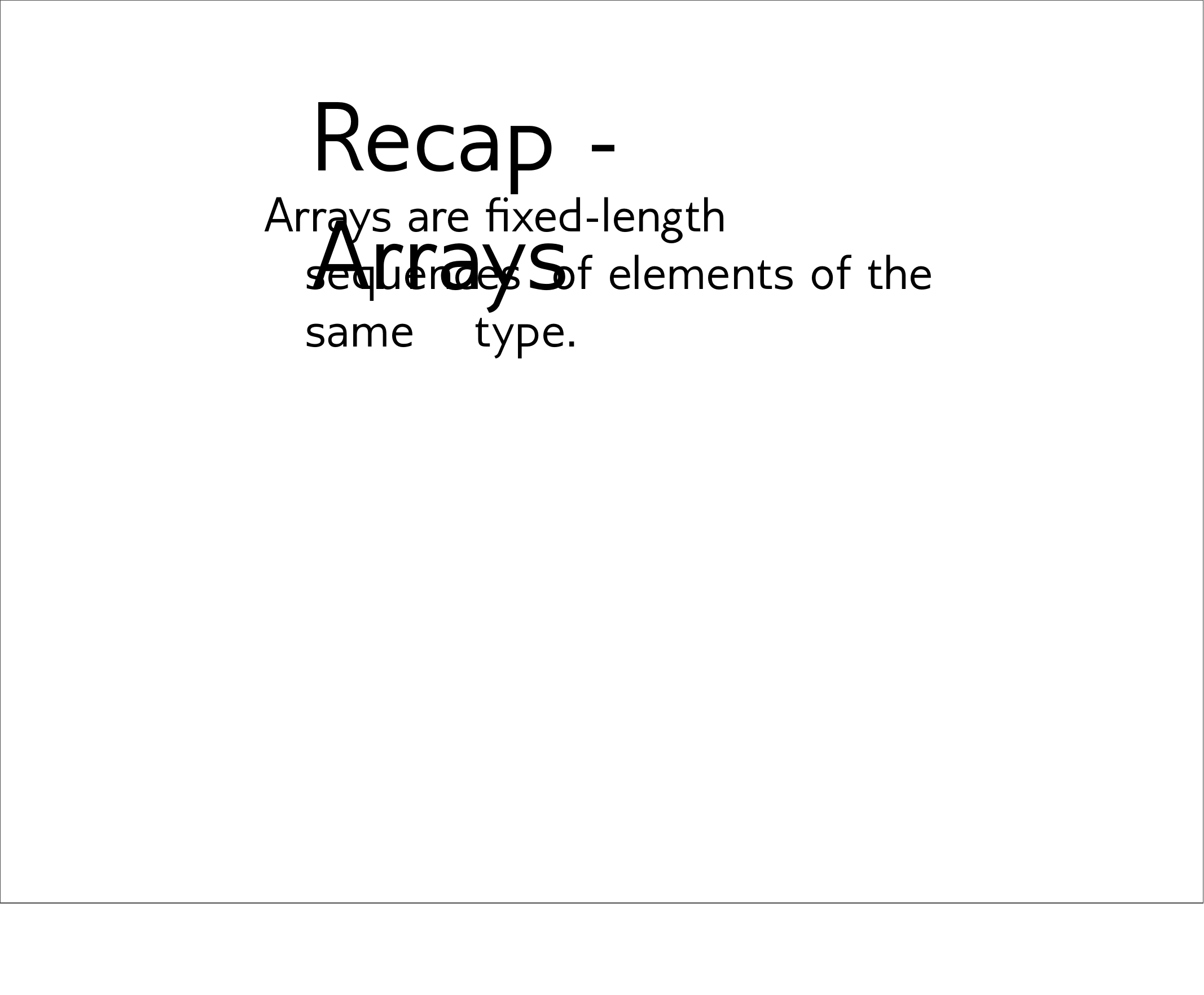

# Recap - Arrays
Arrays are fixed-length sequences  of elements of the same	type.